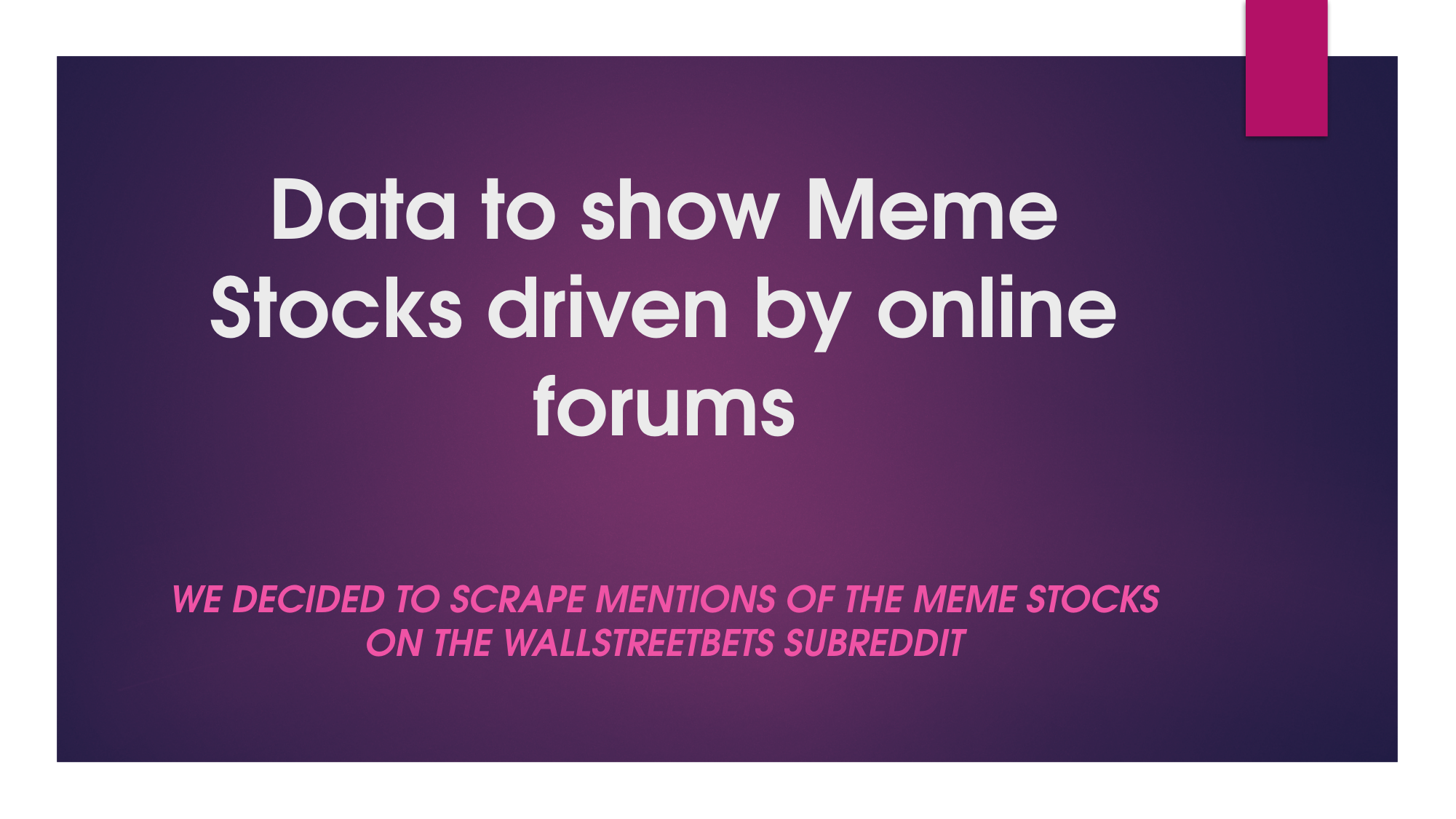

# Data to show Meme Stocks driven by online forums
We decided to scrape mentions of the meme stocks on the wallstreetbets subreddit